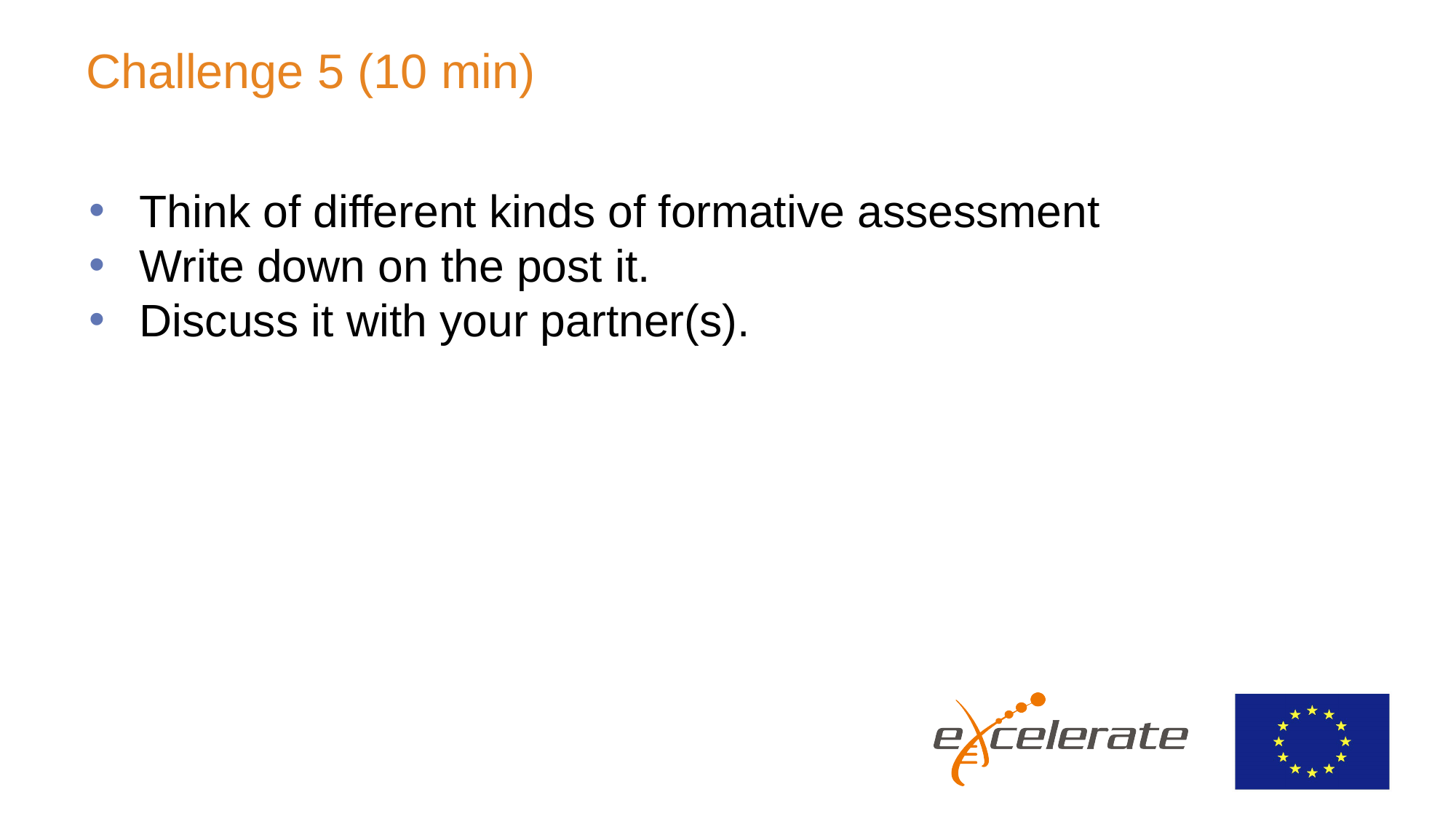

# Challenge 5 (10 min)
Think of different kinds of formative assessment
Write down on the post it.
Discuss it with your partner(s).